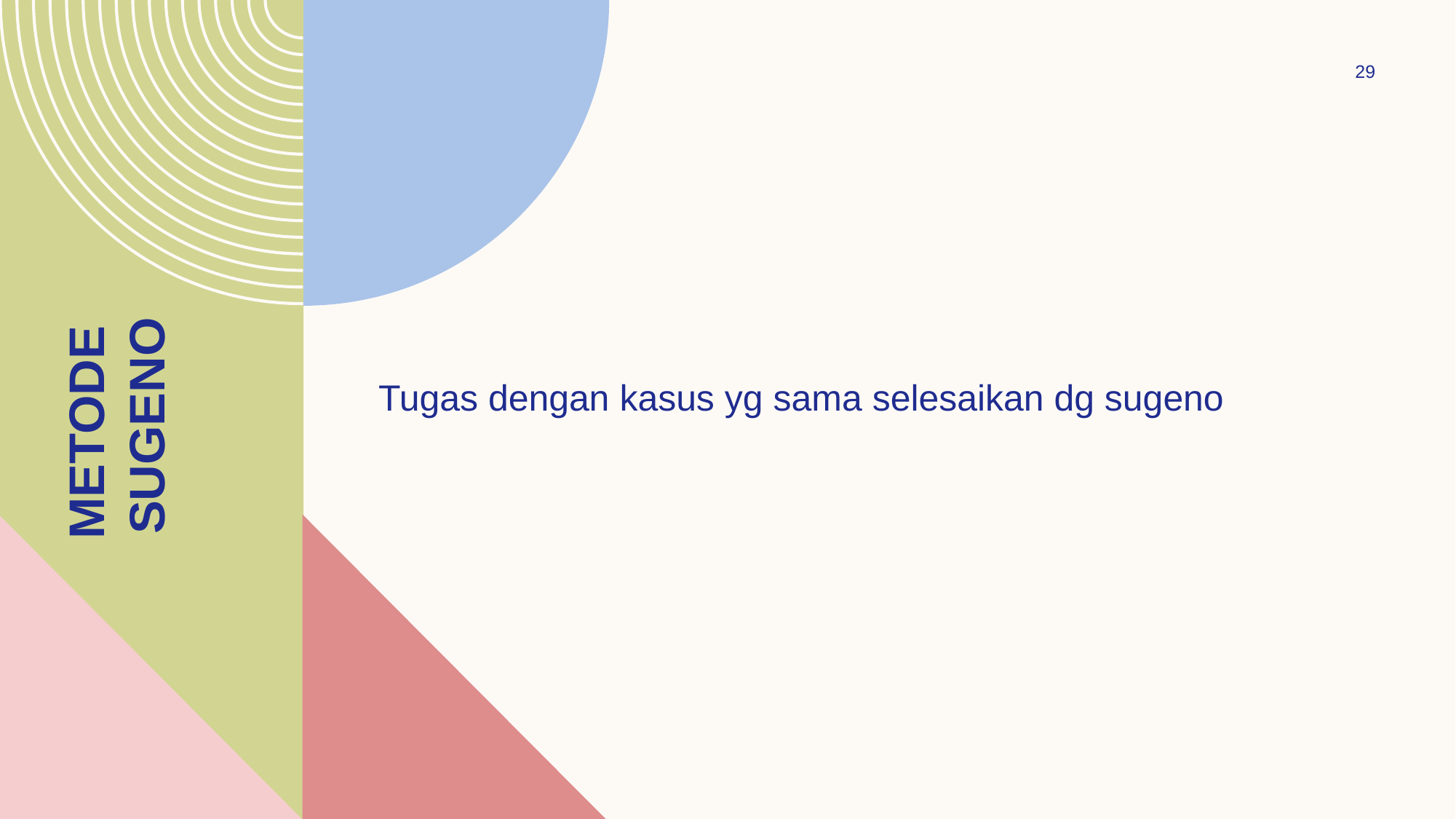

29
Metode
Sugeno
Tugas dengan kasus yg sama selesaikan dg sugeno